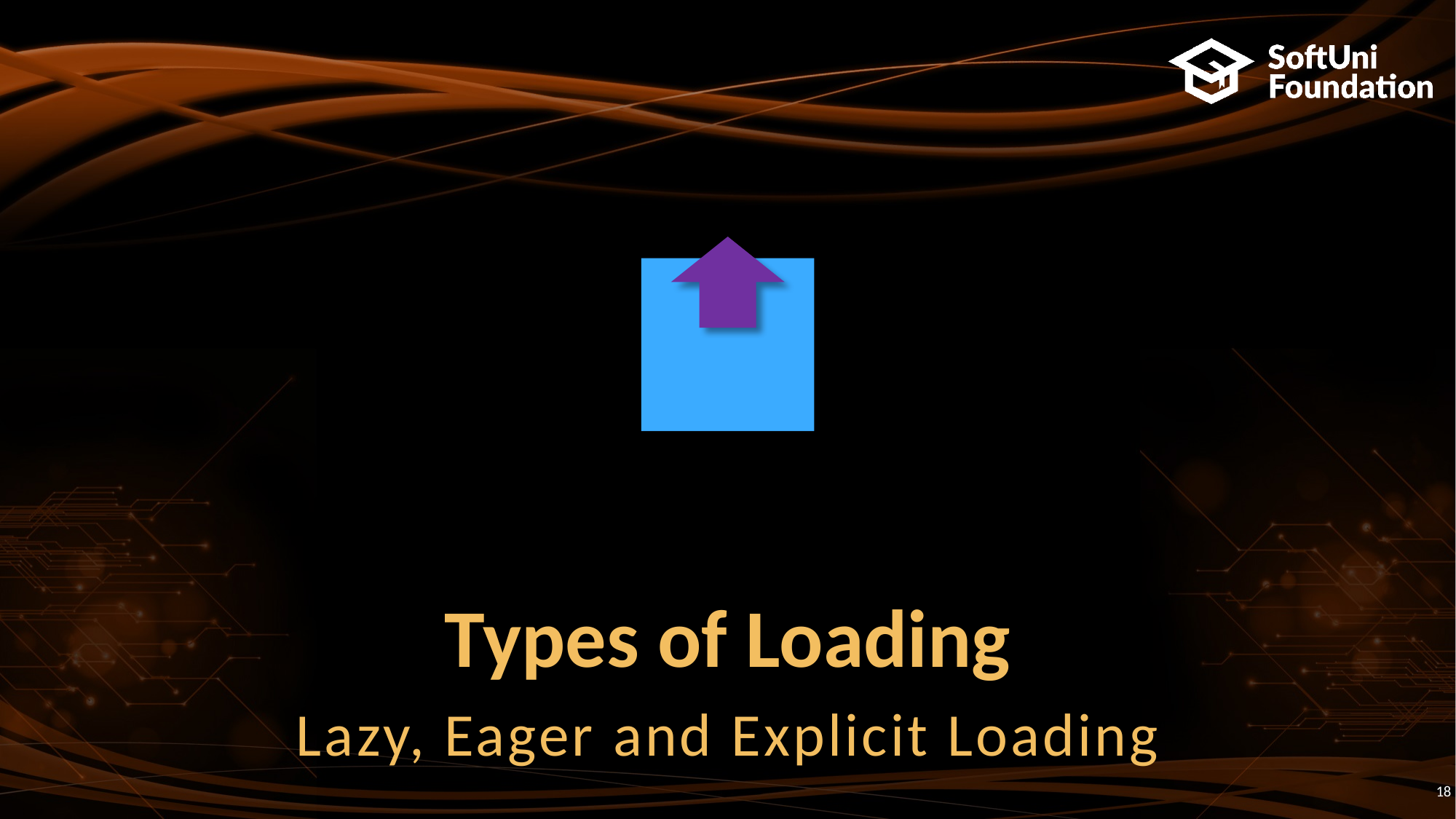

# Types of Loading
Lazy, Eager and Explicit Loading
18